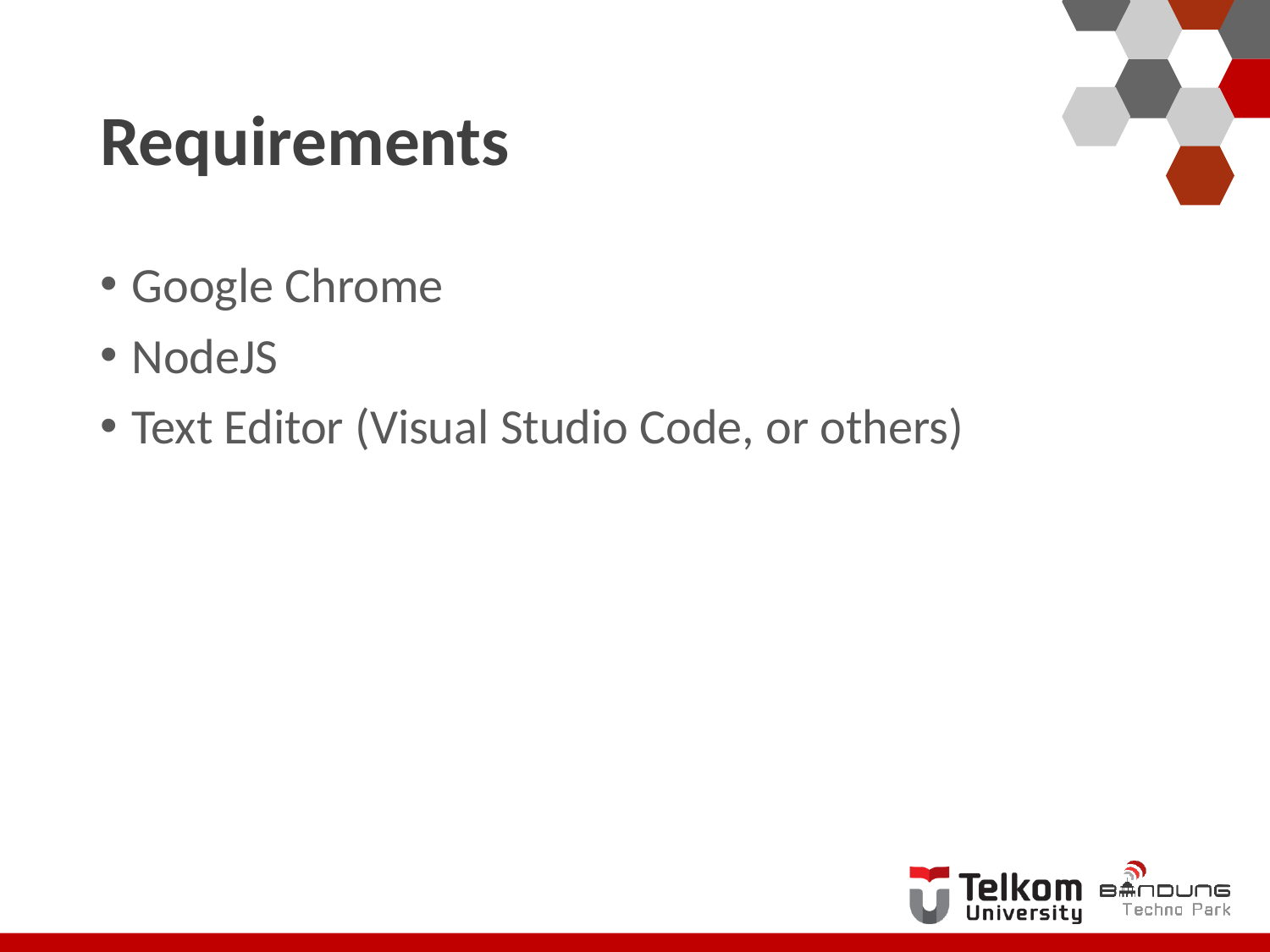

# Requirements
Google Chrome
NodeJS
Text Editor (Visual Studio Code, or others)